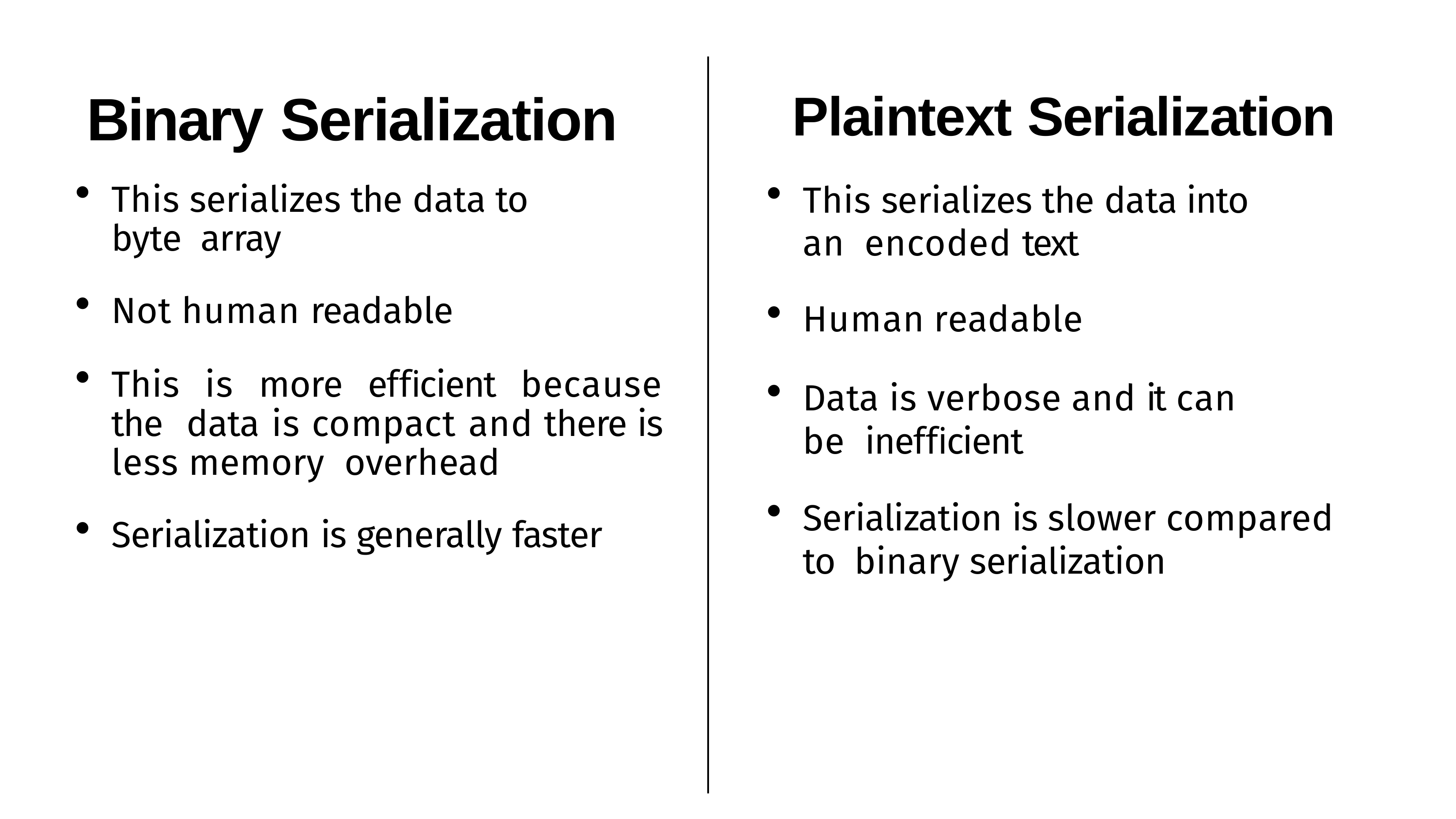

Plaintext Serialization
This serializes the data into an  encoded text
Human readable
Data is verbose and it can be  ineﬃcient
Serialization is slower compared to  binary serialization

# Binary Serialization
This serializes the data to byte  array
Not human readable
This is more eﬃcient because the  data is compact and there is less memory  overhead
Serialization is generally faster